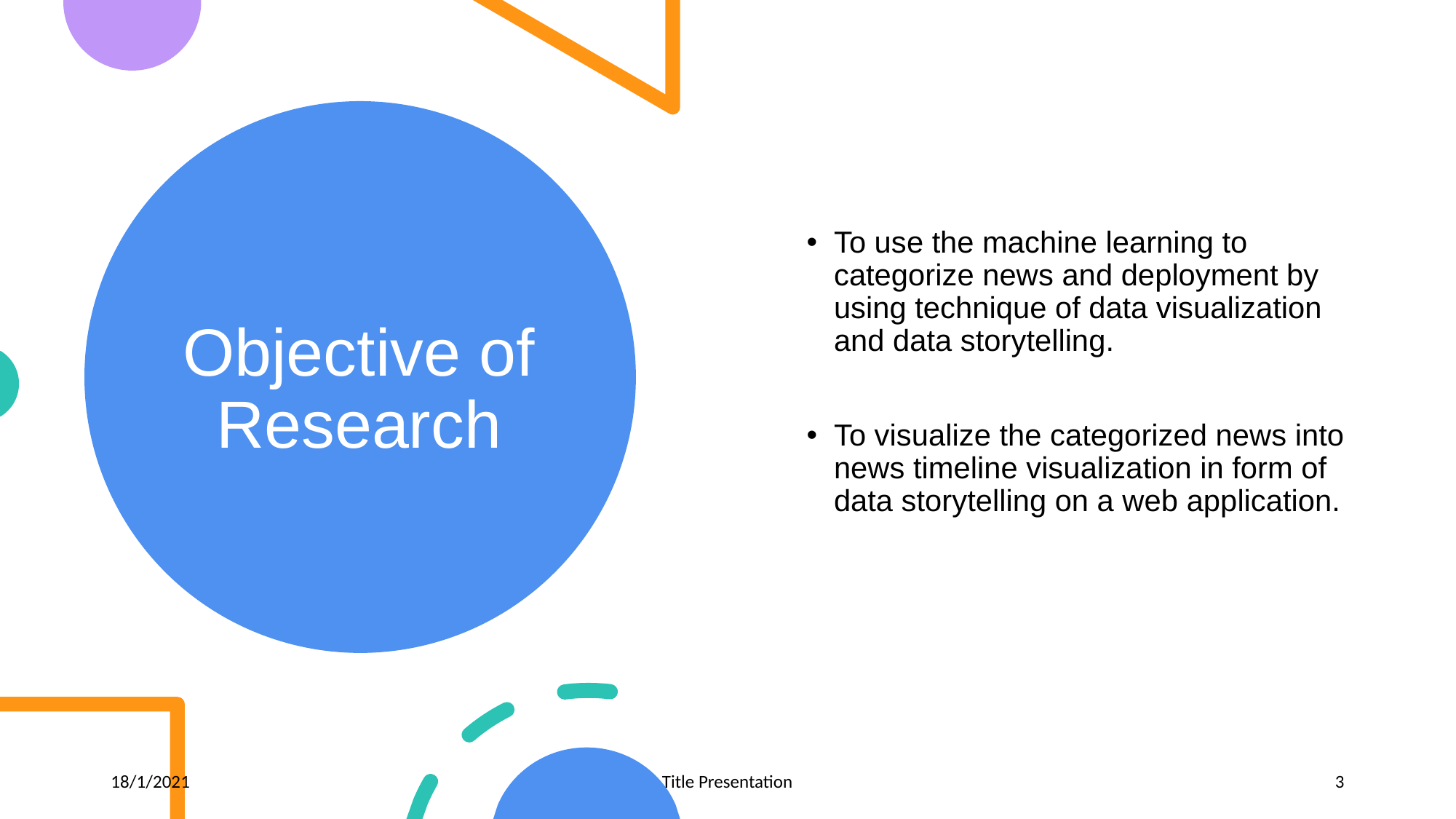

# Objective of Research
To use the machine learning to categorize news and deployment by using technique of data visualization and data storytelling.

To visualize the categorized news into news timeline visualization in form of data storytelling on a web application.
18/1/2021
Title Presentation
3